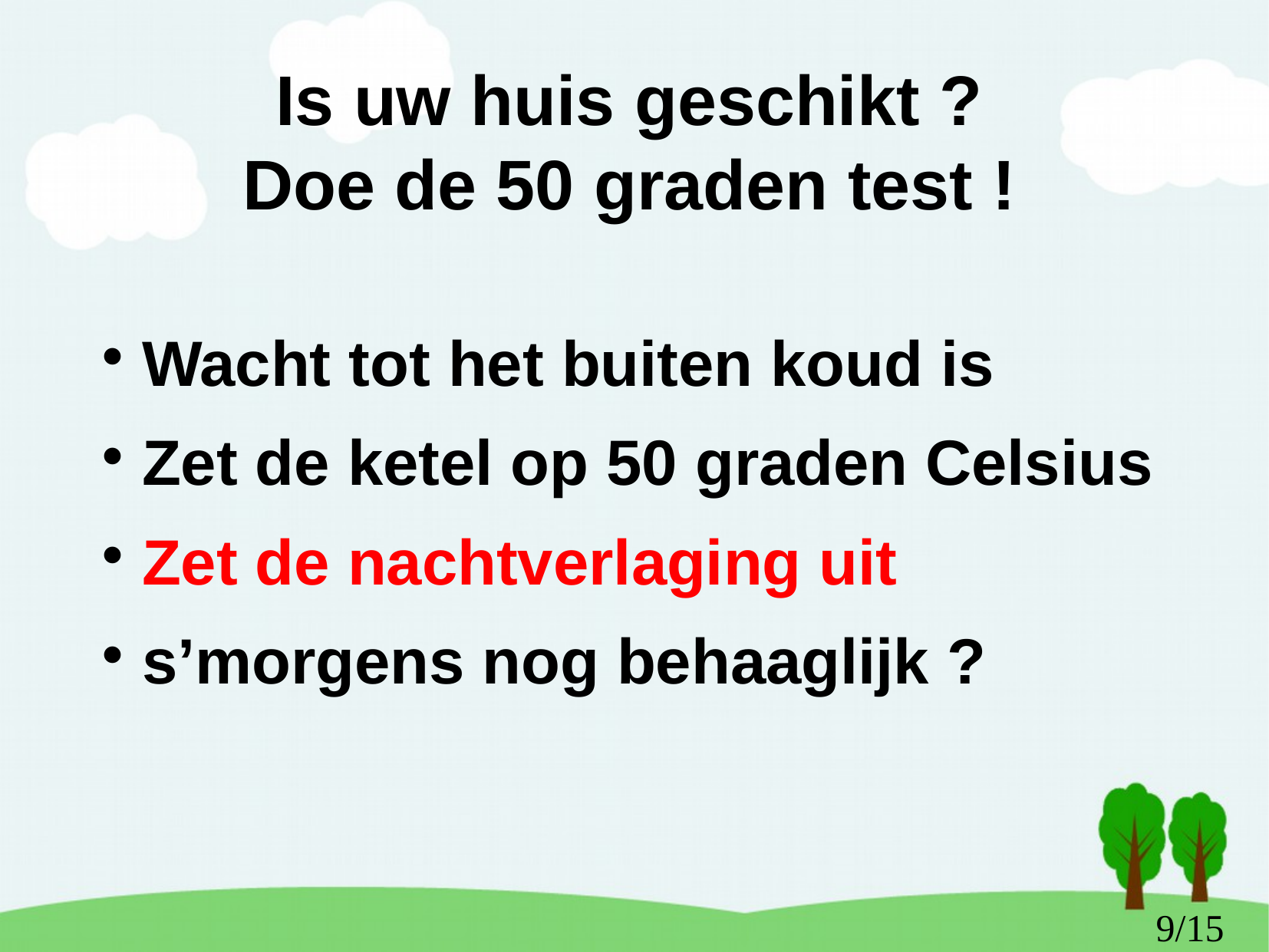

Is uw huis geschikt ?
Doe de 50 graden test !
Wacht tot het buiten koud is
Zet de ketel op 50 graden Celsius
Zet de nachtverlaging uit
s’morgens nog behaaglijk ?